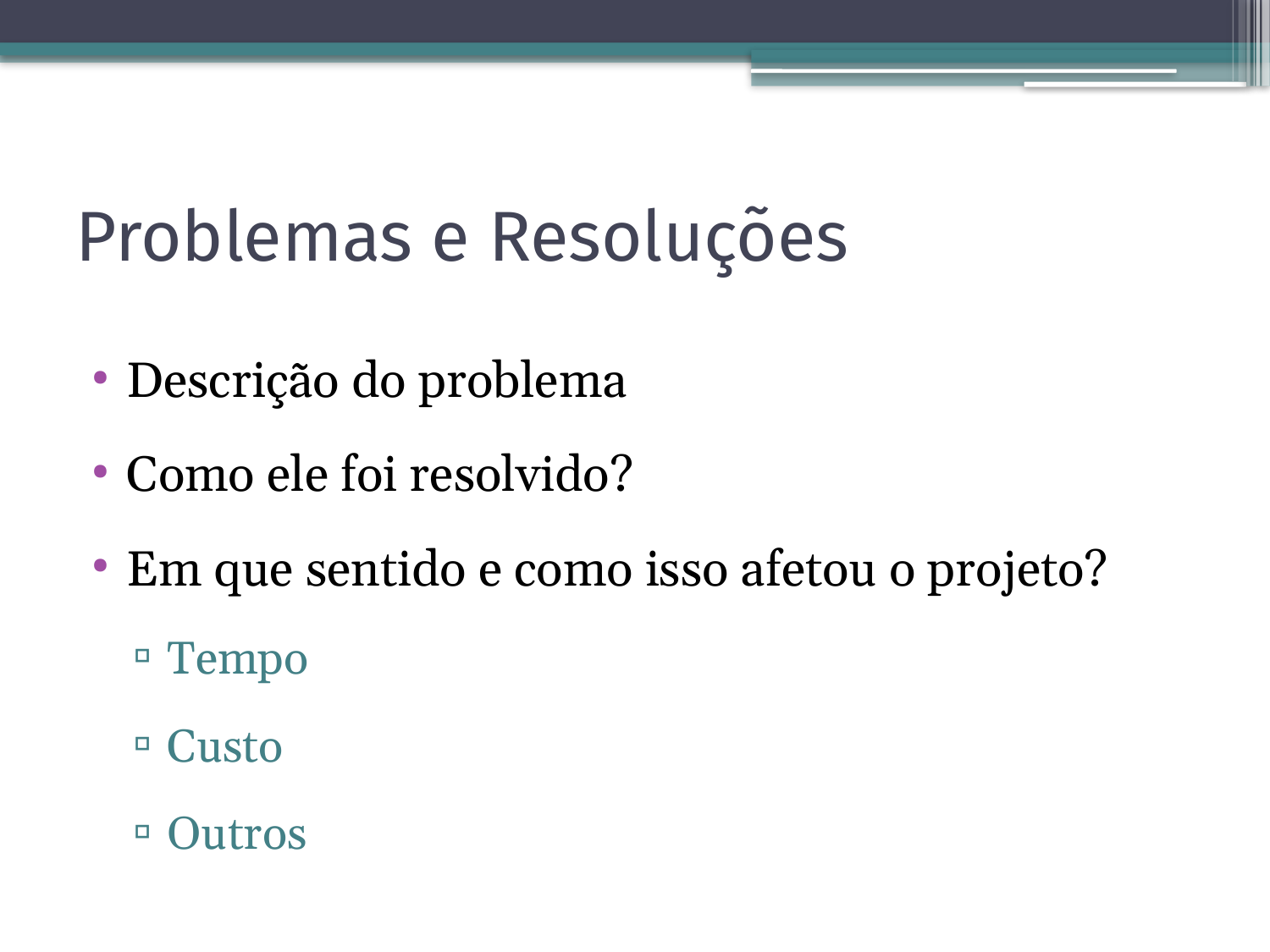

# Problemas e Resoluções
Descrição do problema
Como ele foi resolvido?
Em que sentido e como isso afetou o projeto?
Tempo
Custo
Outros